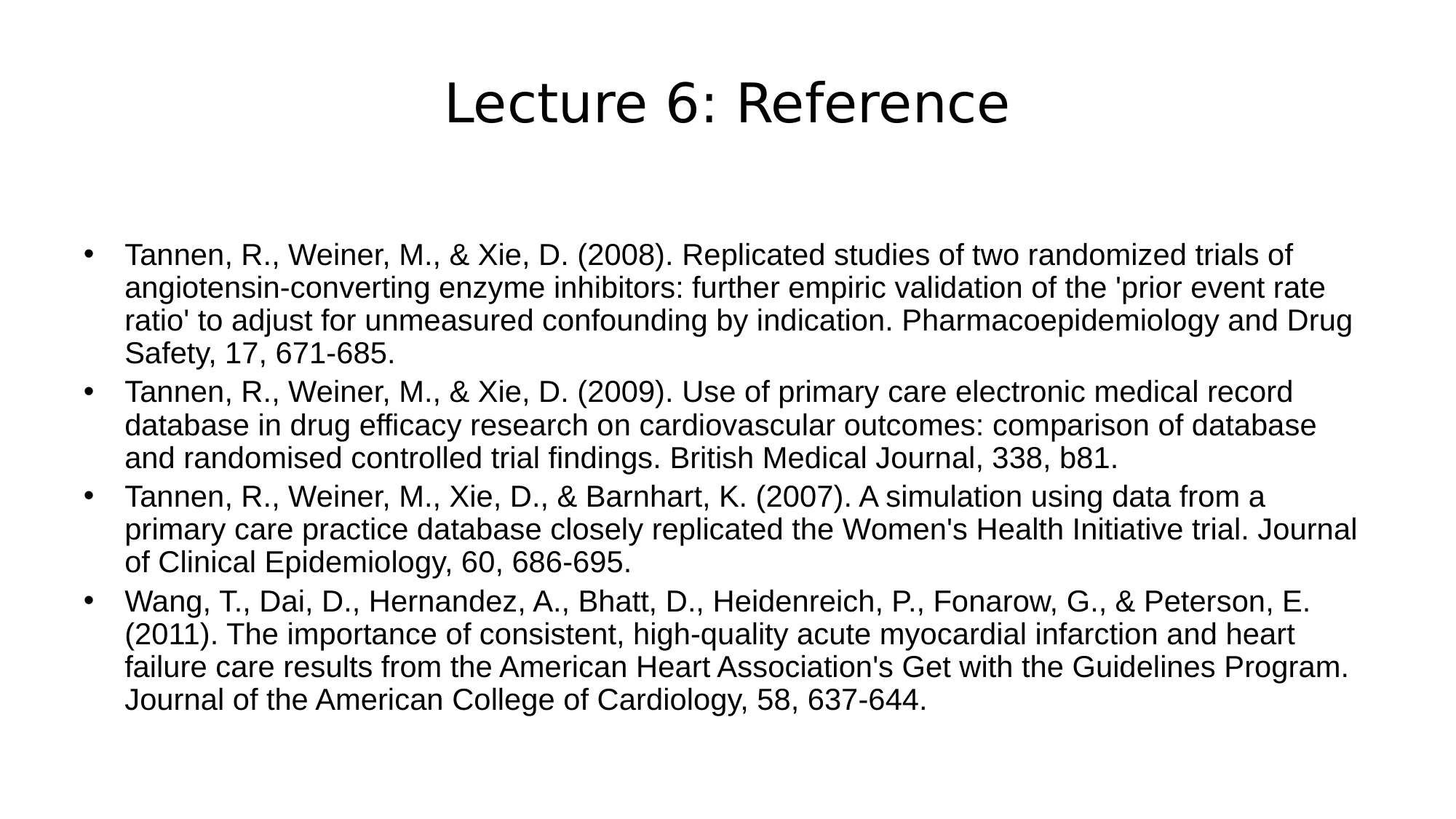

# Lecture 6: Reference

Tannen, R., Weiner, M., & Xie, D. (2008). Replicated studies of two randomized trials of angiotensin-converting enzyme inhibitors: further empiric validation of the 'prior event rate ratio' to adjust for unmeasured confounding by indication. Pharmacoepidemiology and Drug Safety, 17, 671-685.
Tannen, R., Weiner, M., & Xie, D. (2009). Use of primary care electronic medical record database in drug efficacy research on cardiovascular outcomes: comparison of database and randomised controlled trial findings. British Medical Journal, 338, b81.
Tannen, R., Weiner, M., Xie, D., & Barnhart, K. (2007). A simulation using data from a primary care practice database closely replicated the Women's Health Initiative trial. Journal of Clinical Epidemiology, 60, 686-695.
Wang, T., Dai, D., Hernandez, A., Bhatt, D., Heidenreich, P., Fonarow, G., & Peterson, E. (2011). The importance of consistent, high-quality acute myocardial infarction and heart failure care results from the American Heart Association's Get with the Guidelines Program. Journal of the American College of Cardiology, 58, 637-644.